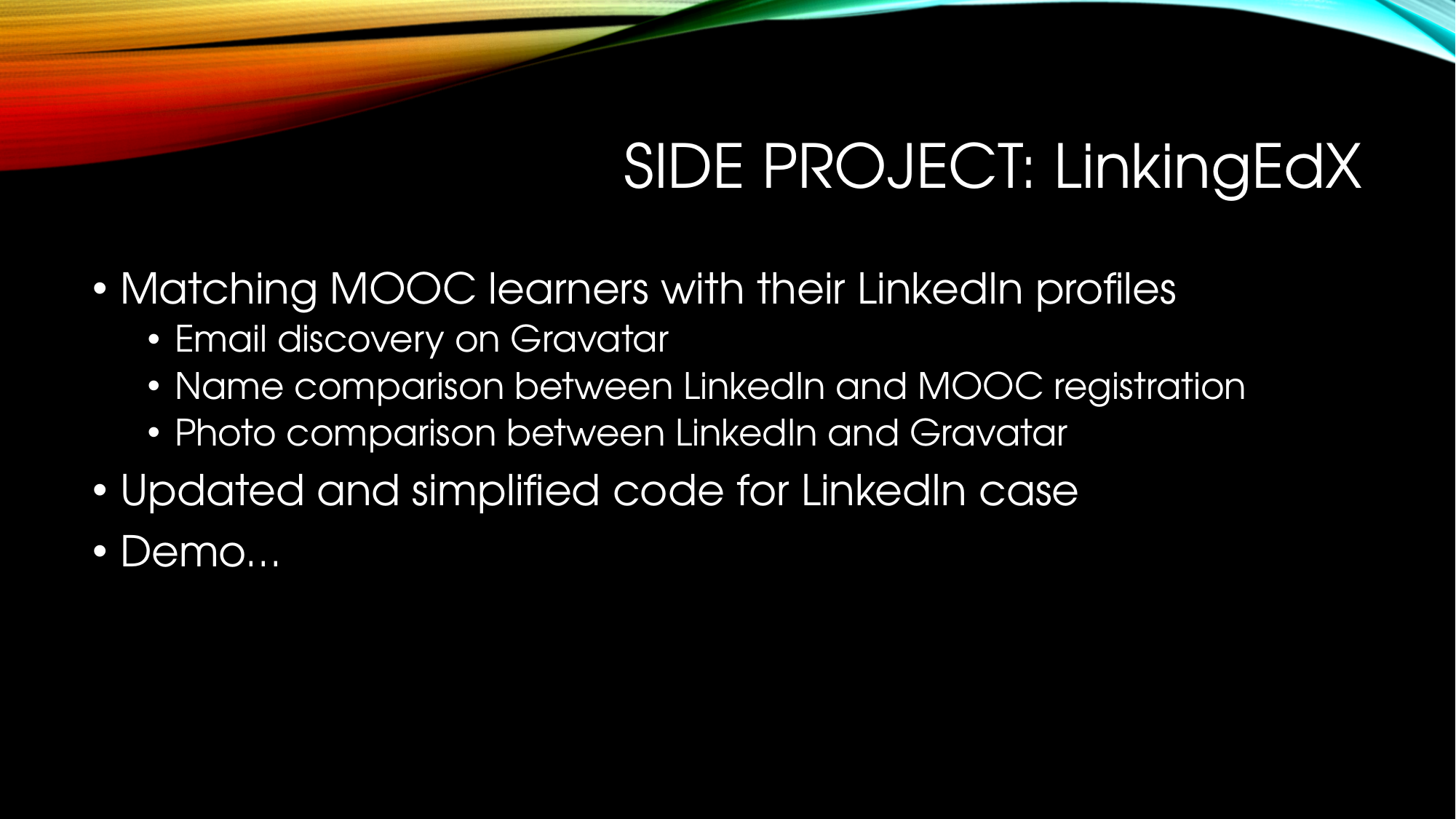

# Side Project: LinkingEdX
Matching MOOC learners with their LinkedIn profiles
Email discovery on Gravatar
Name comparison between LinkedIn and MOOC registration
Photo comparison between LinkedIn and Gravatar
Updated and simplified code for LinkedIn case
Demo…